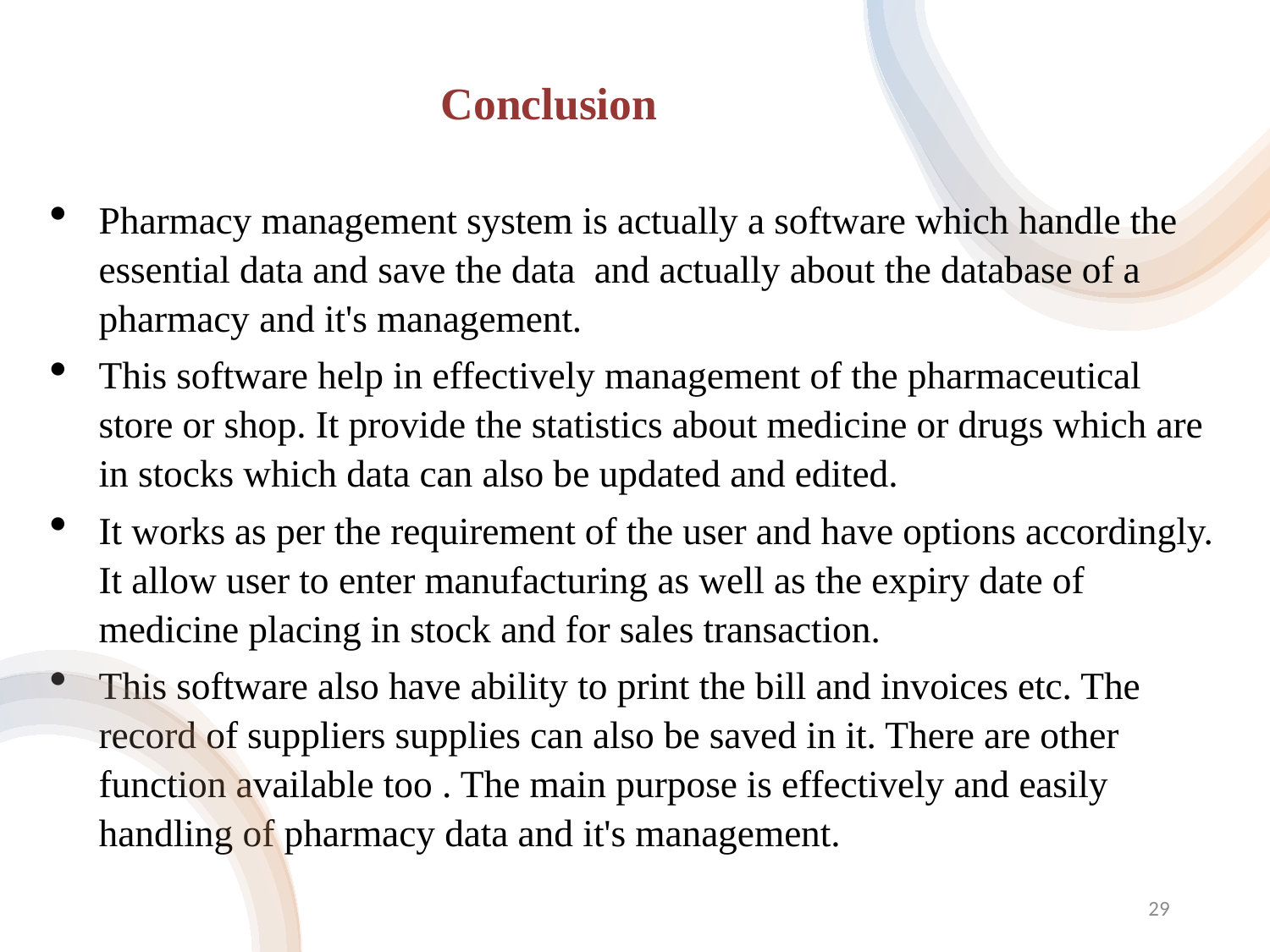

# Conclusion
Pharmacy management system is actually a software which handle the essential data and save the data  and actually about the database of a pharmacy and it's management.
This software help in effectively management of the pharmaceutical store or shop. It provide the statistics about medicine or drugs which are in stocks which data can also be updated and edited.
It works as per the requirement of the user and have options accordingly. It allow user to enter manufacturing as well as the expiry date of medicine placing in stock and for sales transaction.
This software also have ability to print the bill and invoices etc. The record of suppliers supplies can also be saved in it. There are other function available too . The main purpose is effectively and easily handling of pharmacy data and it's management.

29